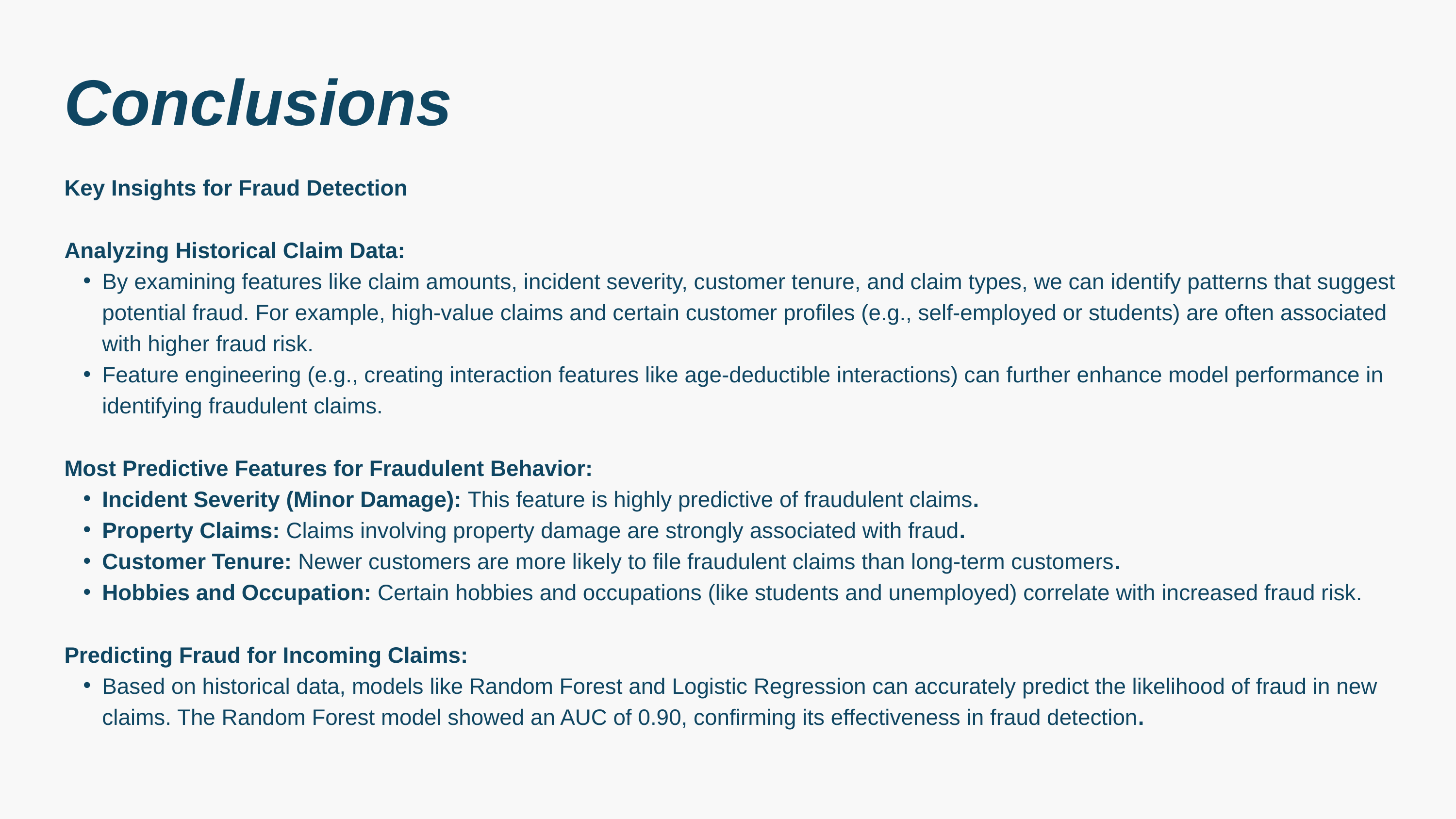

Conclusions
Key Insights for Fraud Detection

Analyzing Historical Claim Data:
By examining features like claim amounts, incident severity, customer tenure, and claim types, we can identify patterns that suggest potential fraud. For example, high-value claims and certain customer profiles (e.g., self-employed or students) are often associated with higher fraud risk.
Feature engineering (e.g., creating interaction features like age-deductible interactions) can further enhance model performance in identifying fraudulent claims.

Most Predictive Features for Fraudulent Behavior:
Incident Severity (Minor Damage): This feature is highly predictive of fraudulent claims.
Property Claims: Claims involving property damage are strongly associated with fraud.
Customer Tenure: Newer customers are more likely to file fraudulent claims than long-term customers.
Hobbies and Occupation: Certain hobbies and occupations (like students and unemployed) correlate with increased fraud risk.

Predicting Fraud for Incoming Claims:
Based on historical data, models like Random Forest and Logistic Regression can accurately predict the likelihood of fraud in new claims. The Random Forest model showed an AUC of 0.90, confirming its effectiveness in fraud detection.